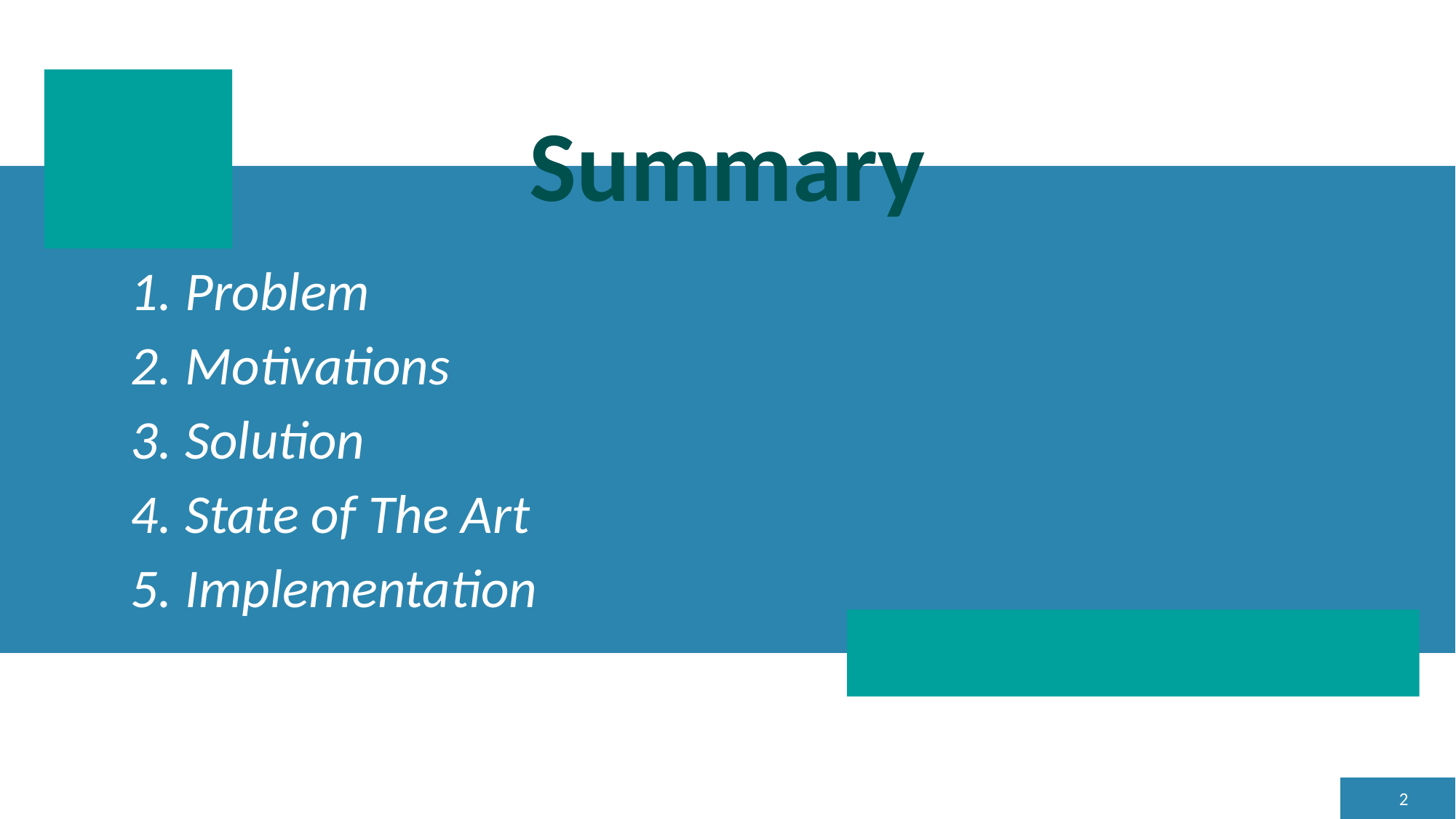

# Summary
Problem
Motivations
Solution
State of The Art
Implementation

2